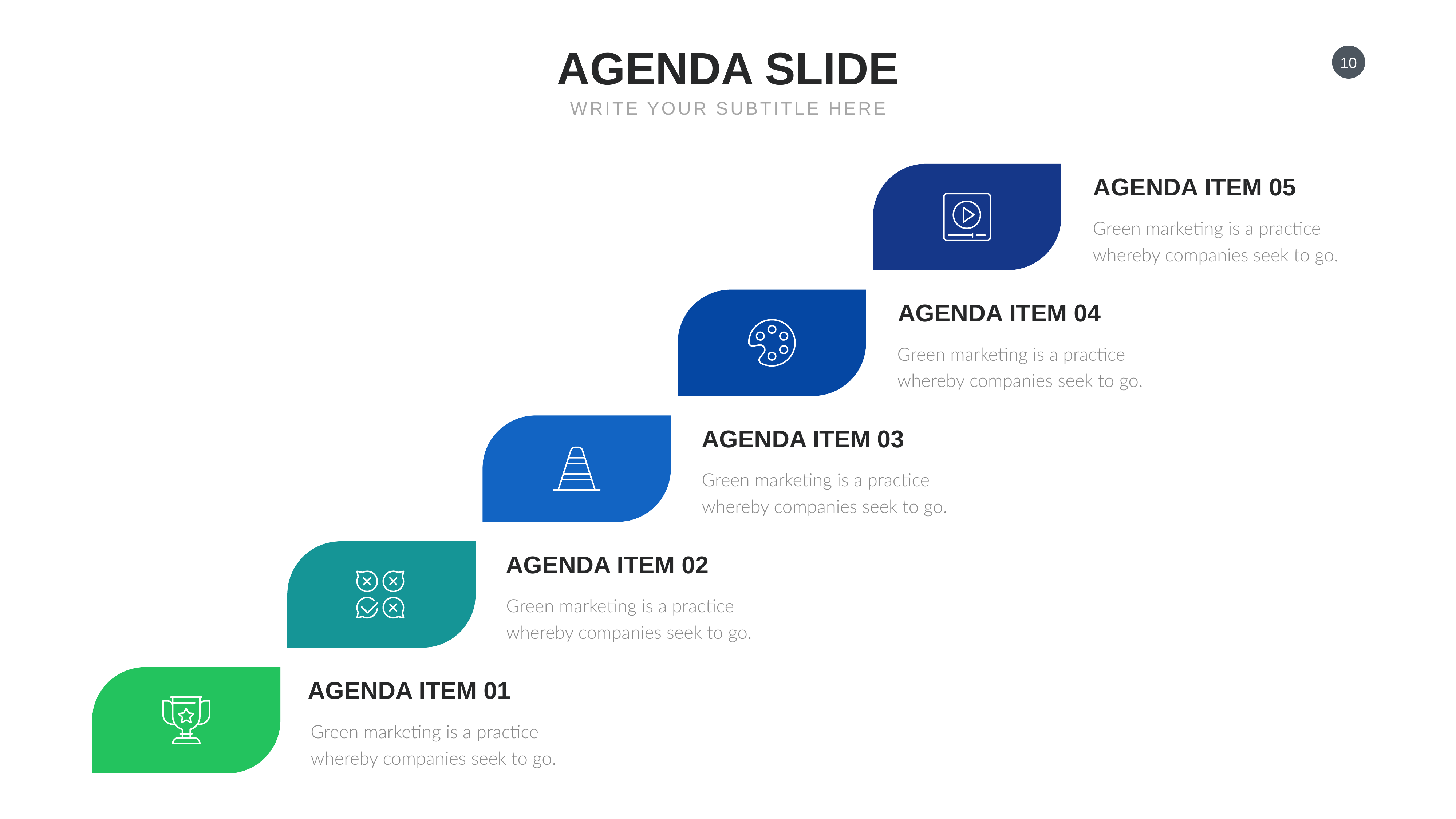

AGENDA SLIDE
WRITE YOUR SUBTITLE HERE

AGENDA ITEM 05

Green marketing is a practice whereby companies seek to go.

AGENDA ITEM 04

Green marketing is a practice whereby companies seek to go.

AGENDA ITEM 03

Green marketing is a practice whereby companies seek to go.

AGENDA ITEM 02

Green marketing is a practice whereby companies seek to go.

AGENDA ITEM 01

Green marketing is a practice whereby companies seek to go.